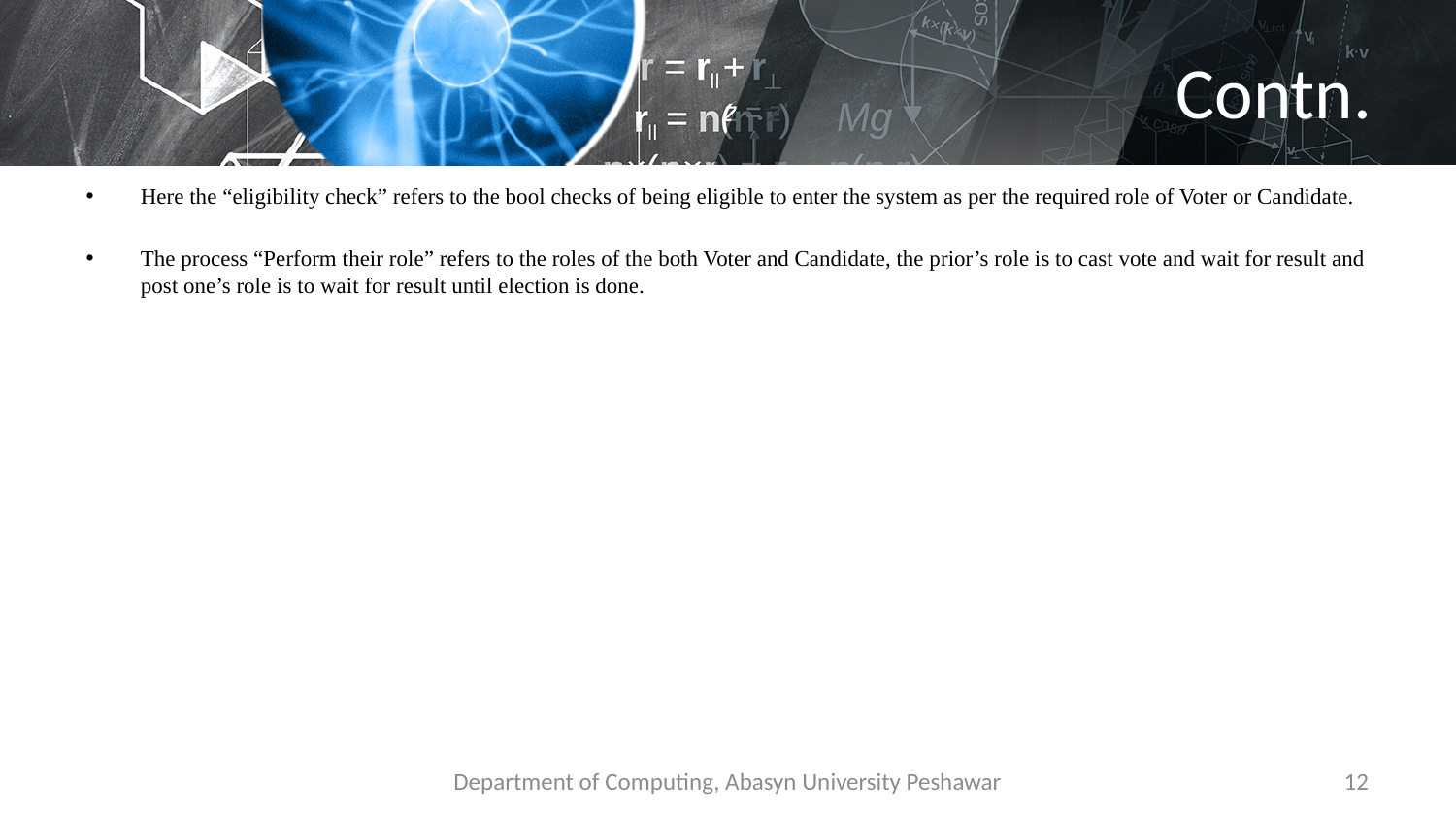

# Contn.
Here the “eligibility check” refers to the bool checks of being eligible to enter the system as per the required role of Voter or Candidate.

The process “Perform their role” refers to the roles of the both Voter and Candidate, the prior’s role is to cast vote and wait for result and post one’s role is to wait for result until election is done.

Department of Computing, Abasyn University Peshawar
12